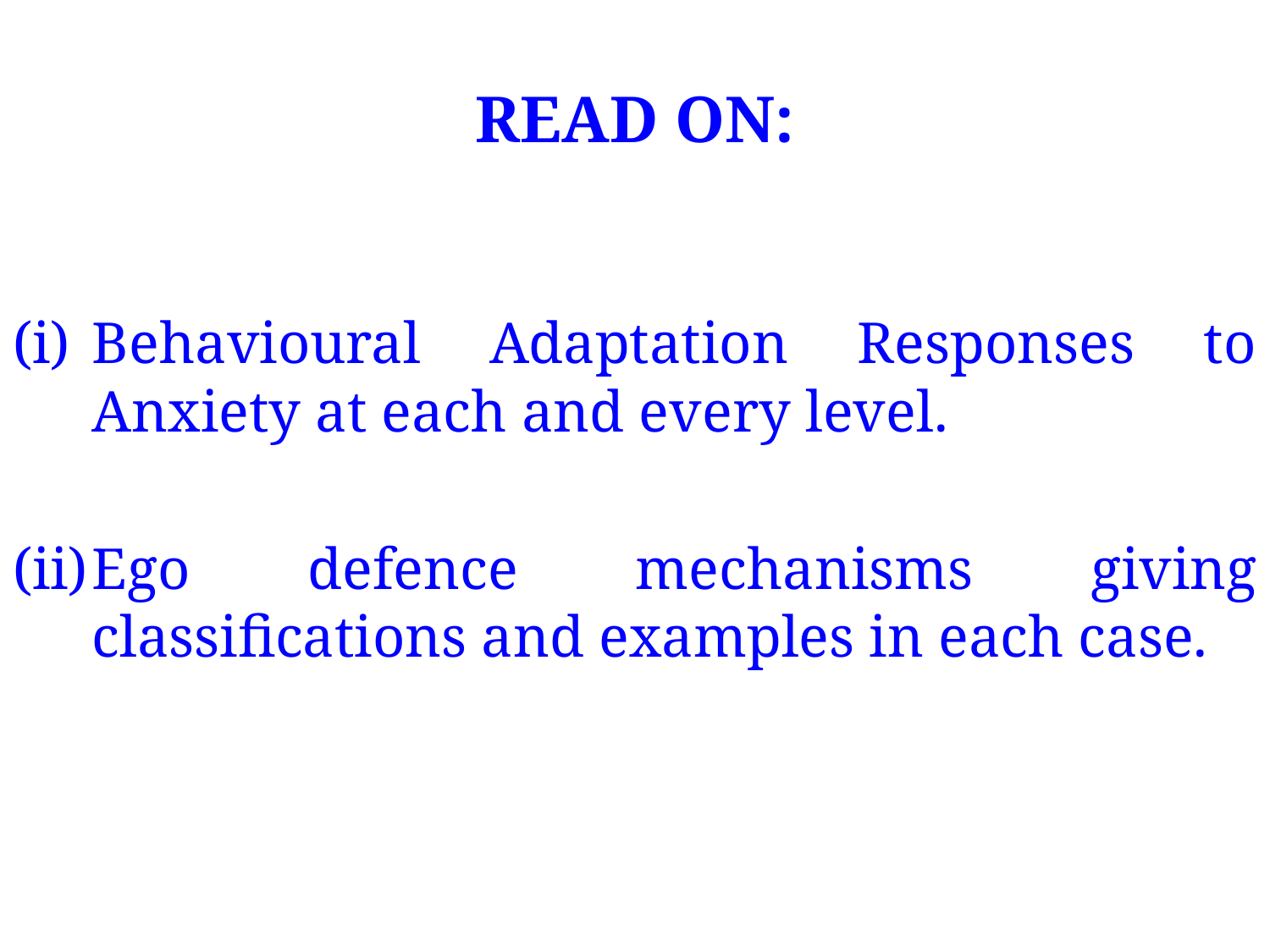

# READ ON:

Behavioural Adaptation Responses to Anxiety at each and every level.

Ego defence mechanisms giving classifications and examples in each case.